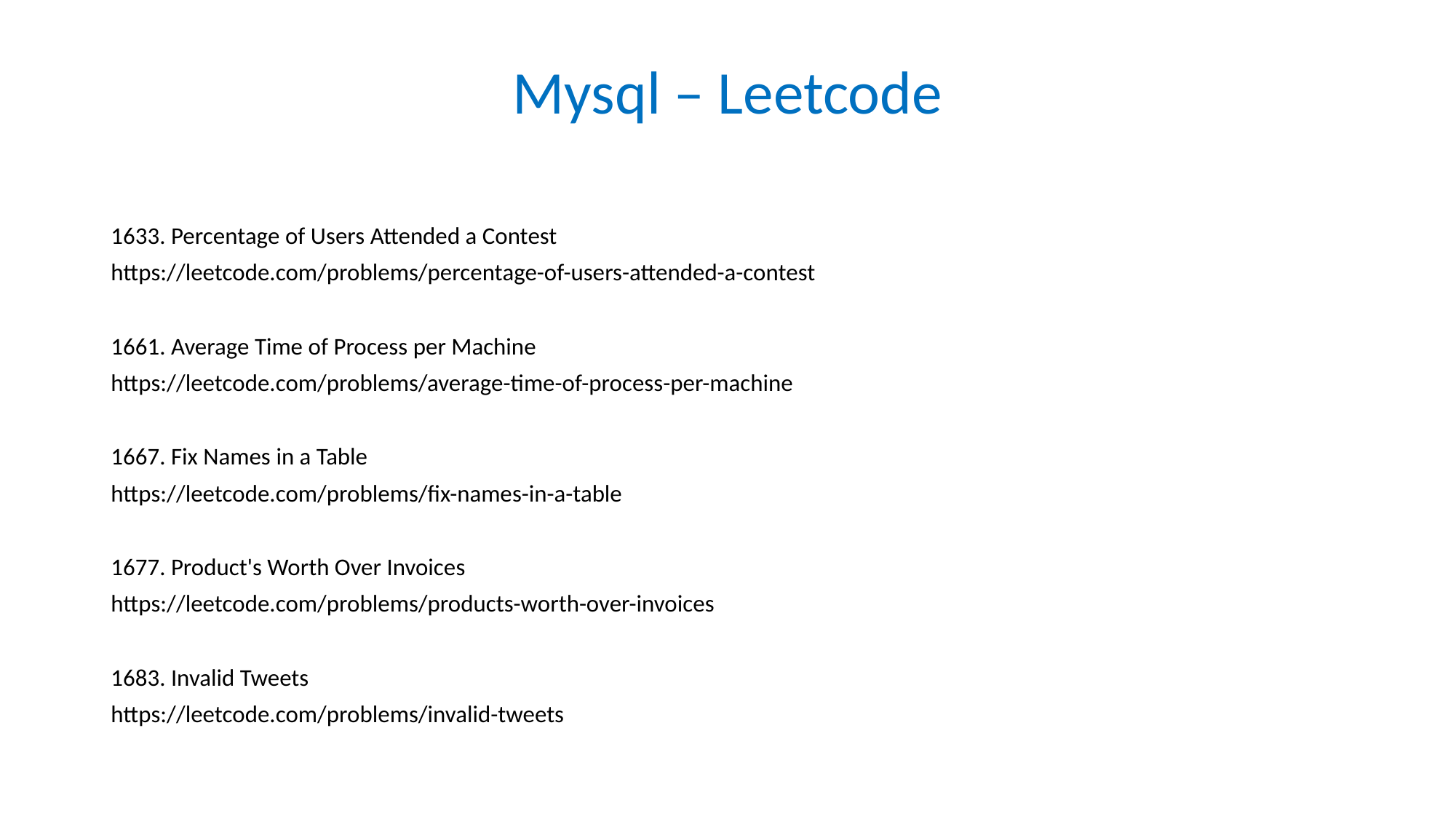

Mysql – Leetcode
1633. Percentage of Users Attended a Contest
https://leetcode.com/problems/percentage-of-users-attended-a-contest

1661. Average Time of Process per Machine
https://leetcode.com/problems/average-time-of-process-per-machine

1667. Fix Names in a Table
https://leetcode.com/problems/fix-names-in-a-table

1677. Product's Worth Over Invoices
https://leetcode.com/problems/products-worth-over-invoices

1683. Invalid Tweets
https://leetcode.com/problems/invalid-tweets